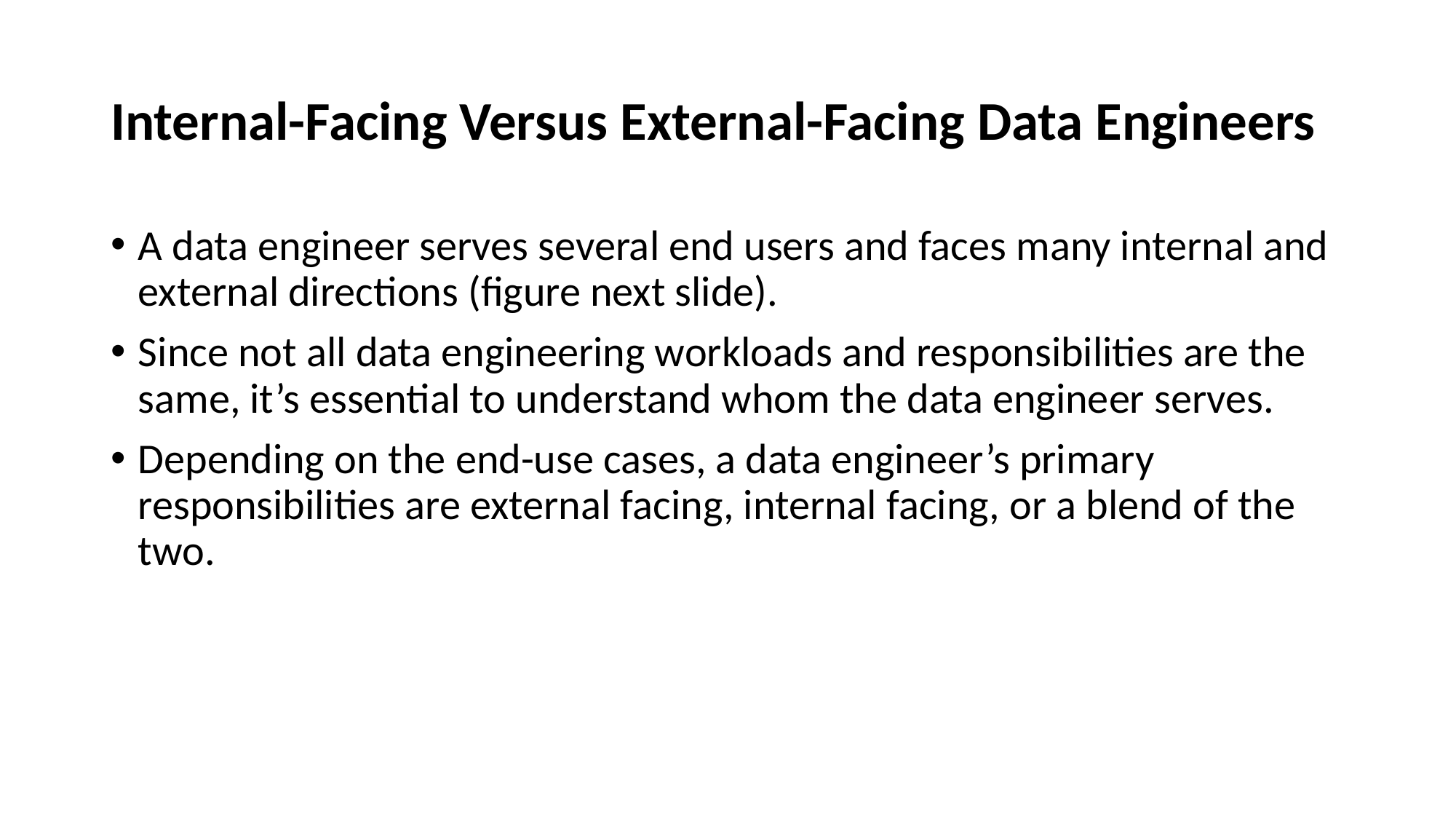

# Internal-Facing Versus External-Facing Data Engineers
A data engineer serves several end users and faces many internal and external directions (figure next slide).
Since not all data engineering workloads and responsibilities are the same, it’s essential to understand whom the data engineer serves.
Depending on the end-use cases, a data engineer’s primary responsibilities are external facing, internal facing, or a blend of the two.